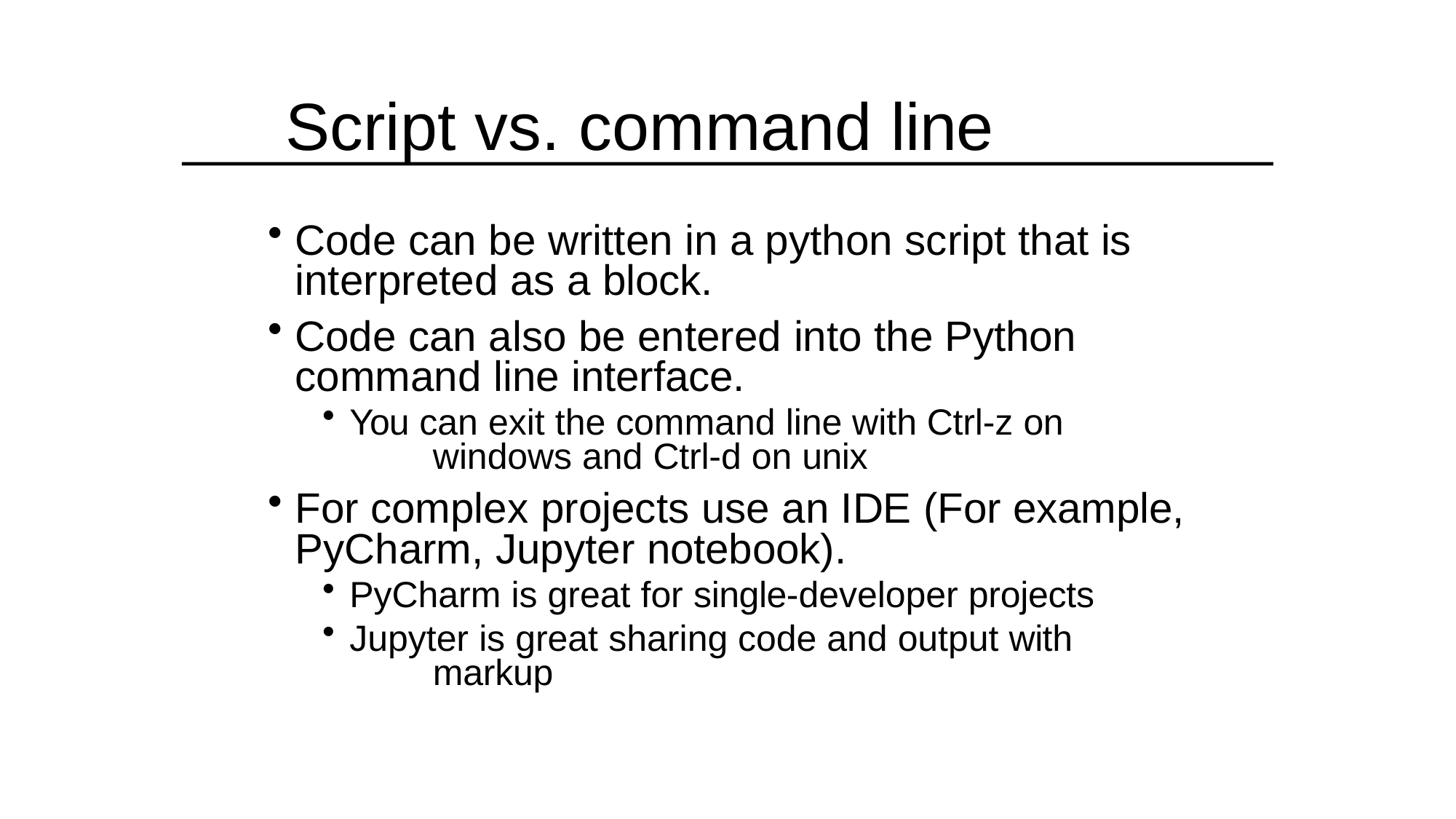

# Script vs. command line

Code can be written in a python script that is interpreted as a block.
Code can also be entered into the Python command line interface.
You can exit the command line with Ctrl-z on 	windows and Ctrl-d on unix
For complex projects use an IDE (For example, PyCharm, Jupyter notebook).
PyCharm is great for single-developer projects
Jupyter is great sharing code and output with 	markup